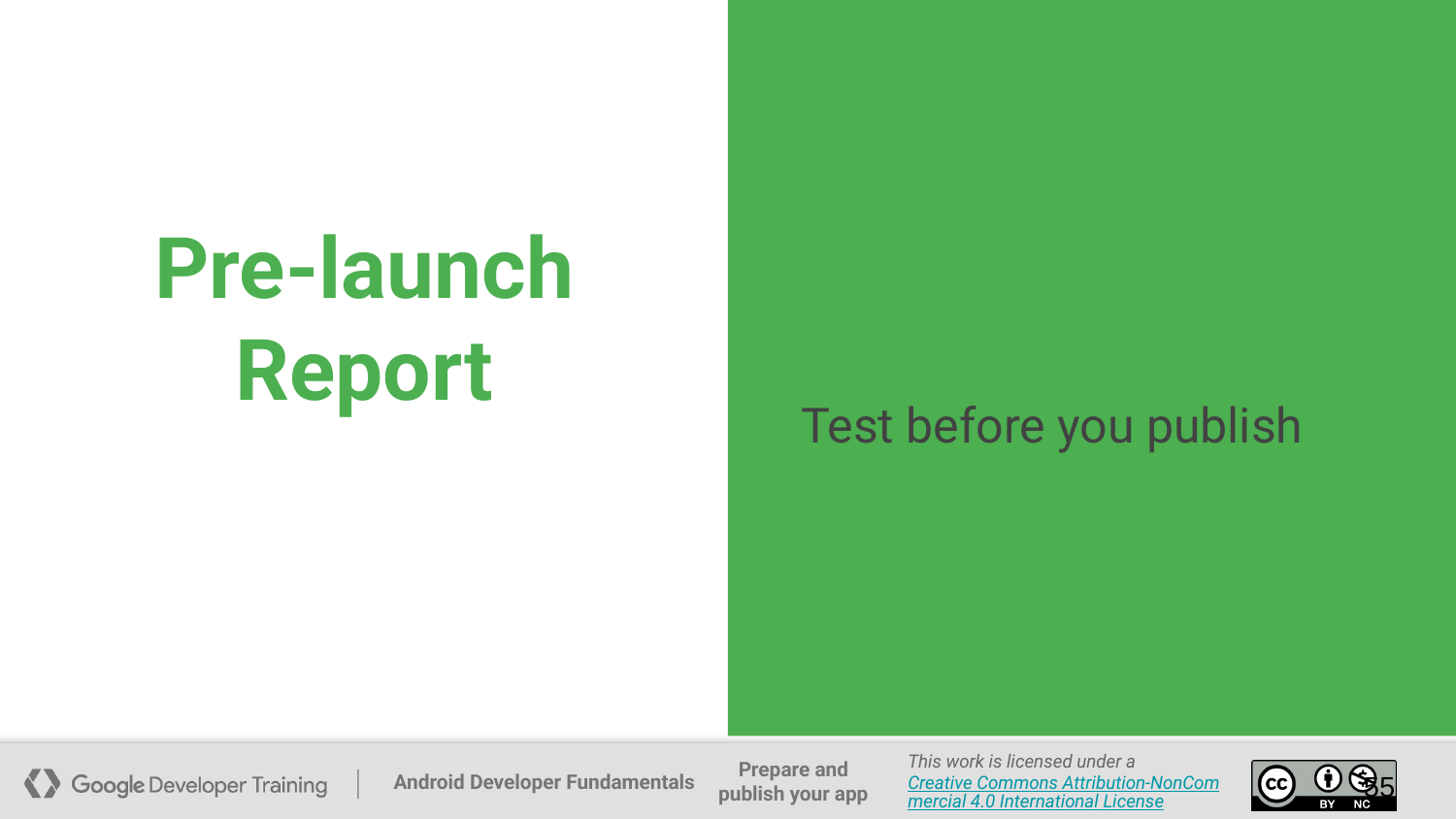

Test before you publish
# Pre-launch Report

55